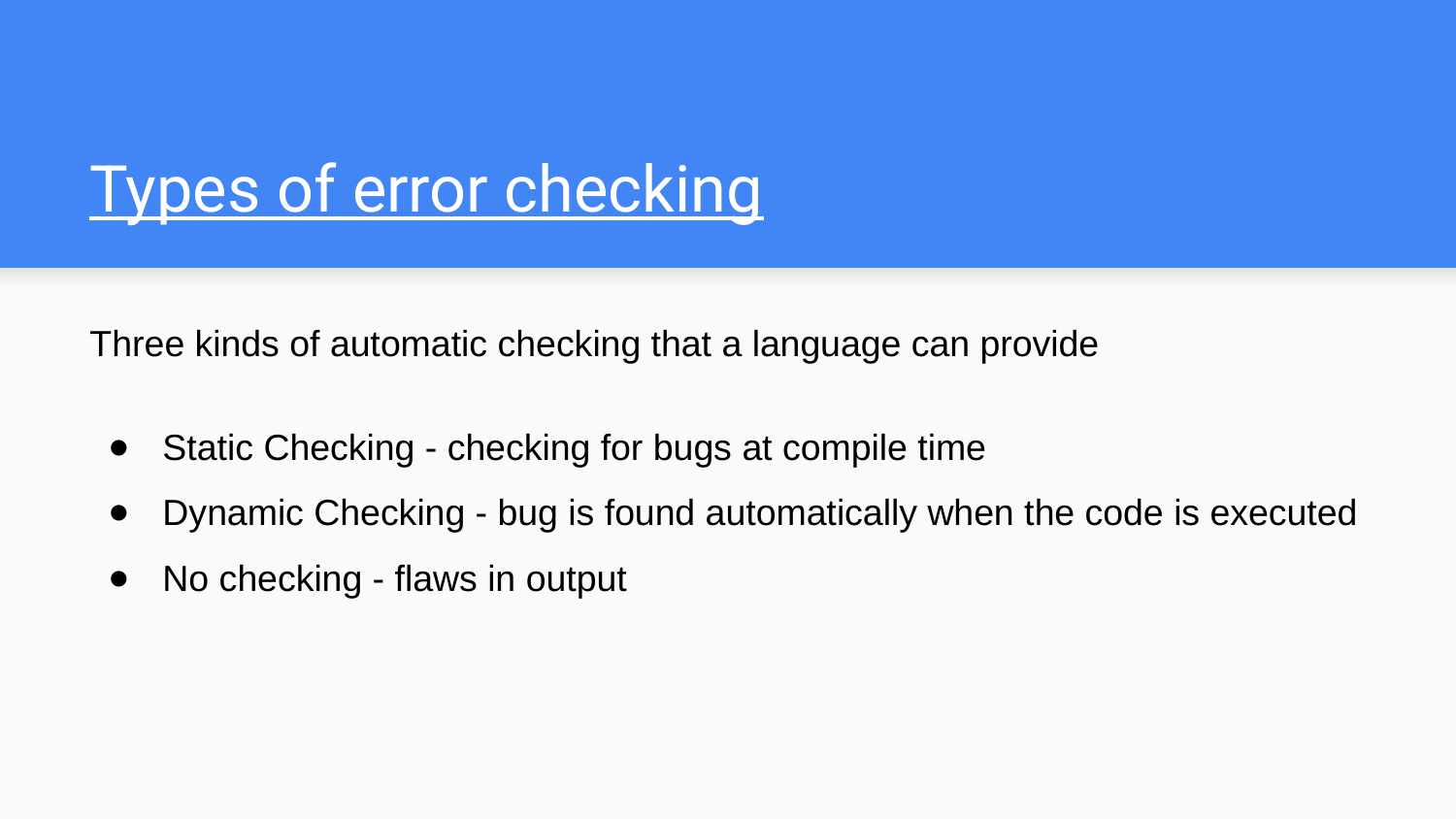

# Types of error checking
Three kinds of automatic checking that a language can provide
Static Checking - checking for bugs at compile time
Dynamic Checking - bug is found automatically when the code is executed
No checking - flaws in output